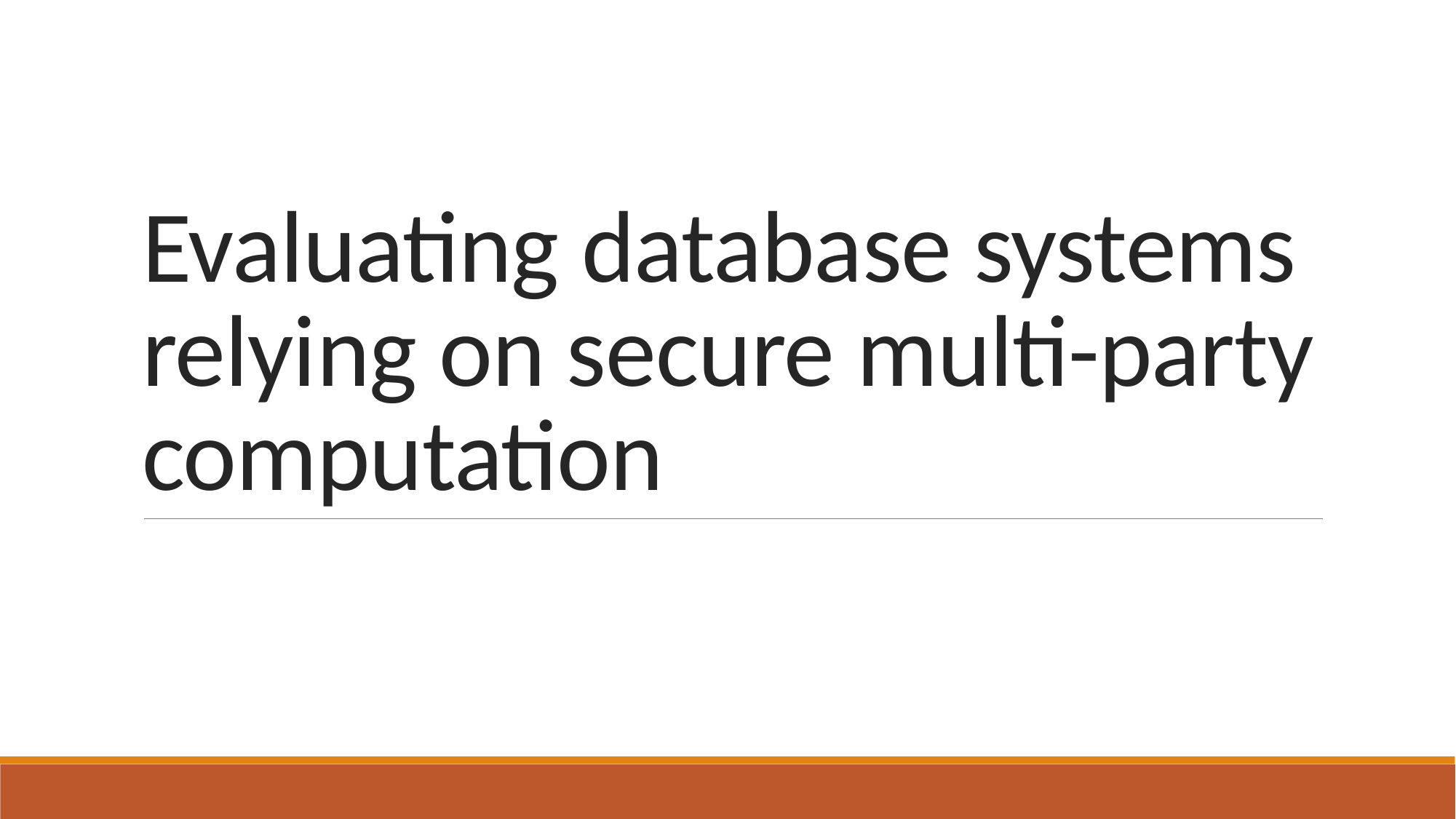

# Evaluating database systems relying on secure multi-party computation